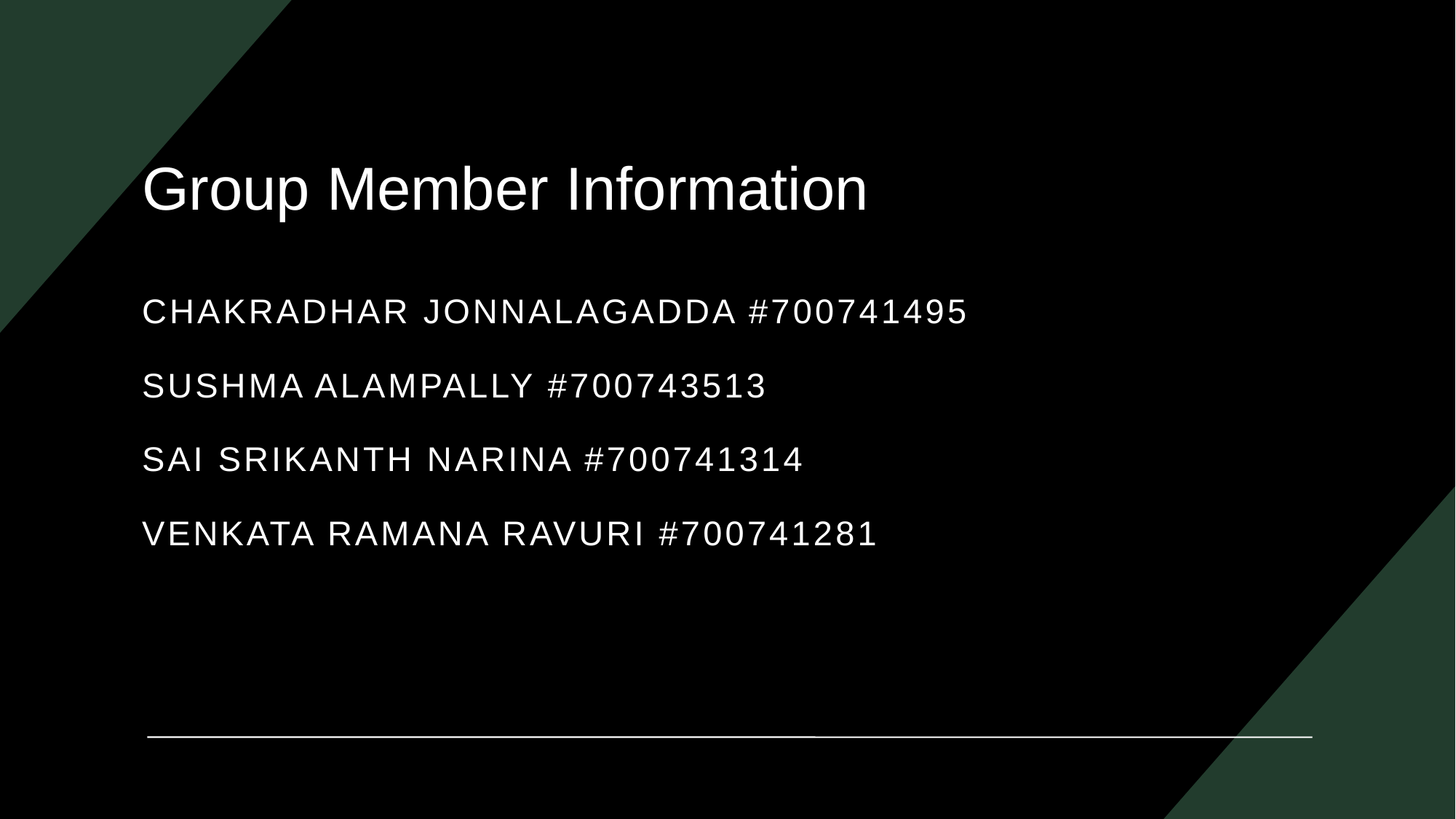

# Group Member Information
Chakradhar Jonnalagadda #700741495

Sushma alampally #700743513

Sai Srikanth Narina #700741314

Venkata Ramana Ravuri #700741281